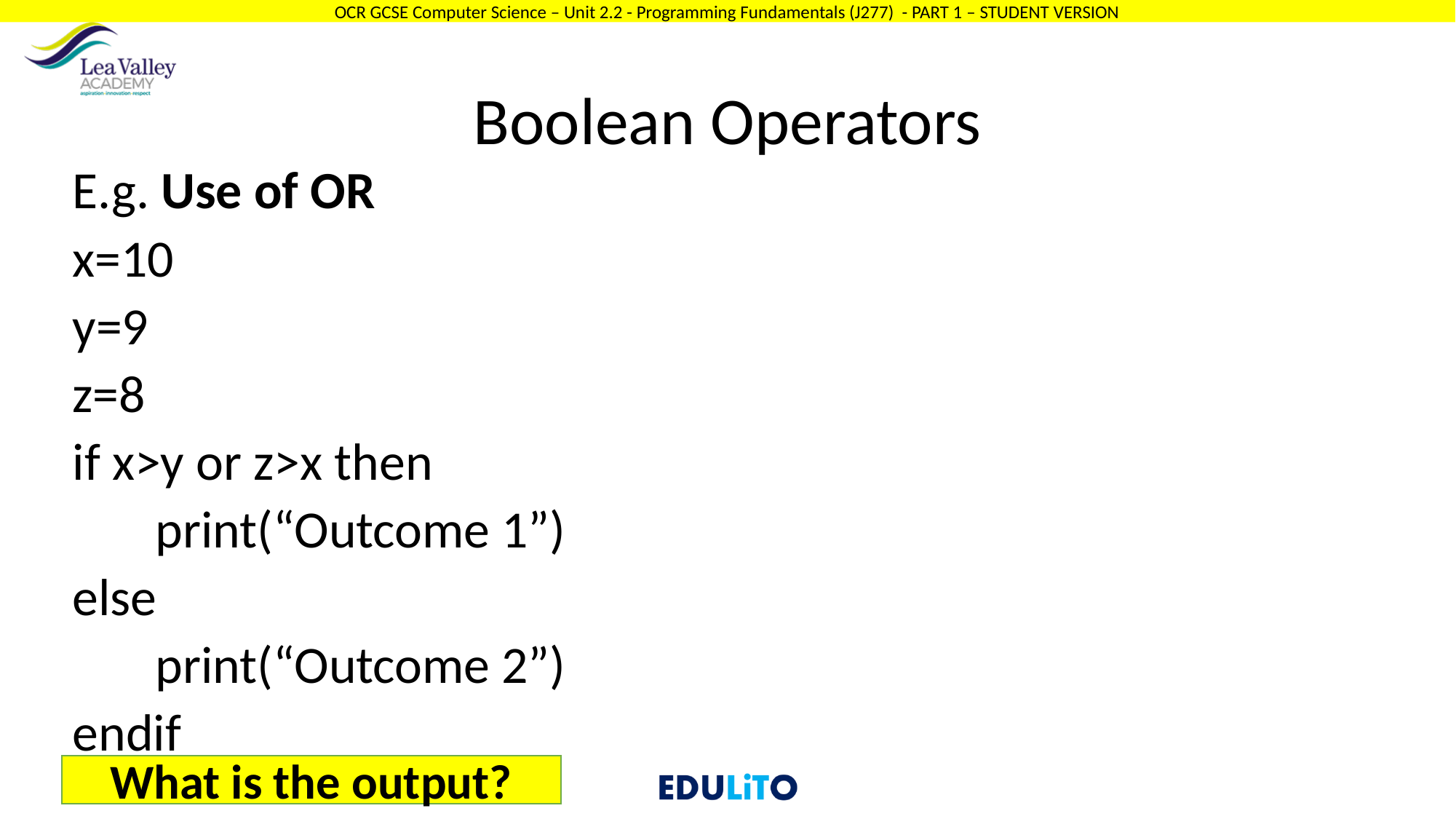

# Boolean Operators
E.g. Use of OR
x=10
y=9
z=8
if x>y or z>x then
       print(“Outcome 1”)
else
       print(“Outcome 2”)
endif

What is the output?